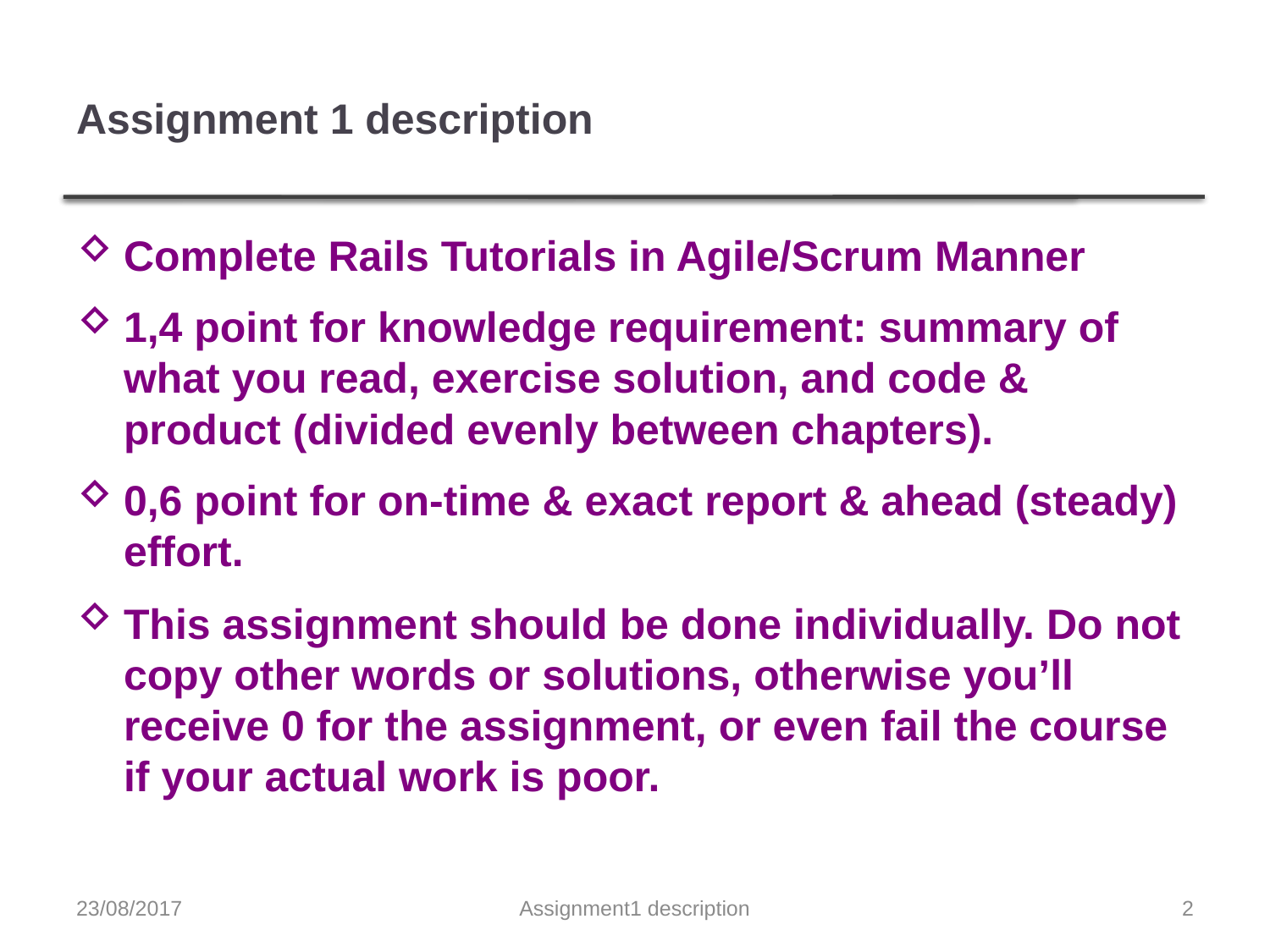

# Assignment 1 description
Complete Rails Tutorials in Agile/Scrum Manner
1,4 point for knowledge requirement: summary of what you read, exercise solution, and code & product (divided evenly between chapters).
0,6 point for on-time & exact report & ahead (steady) effort.
This assignment should be done individually. Do not copy other words or solutions, otherwise you’ll receive 0 for the assignment, or even fail the course if your actual work is poor.

23/08/2017
Assignment1 description
2